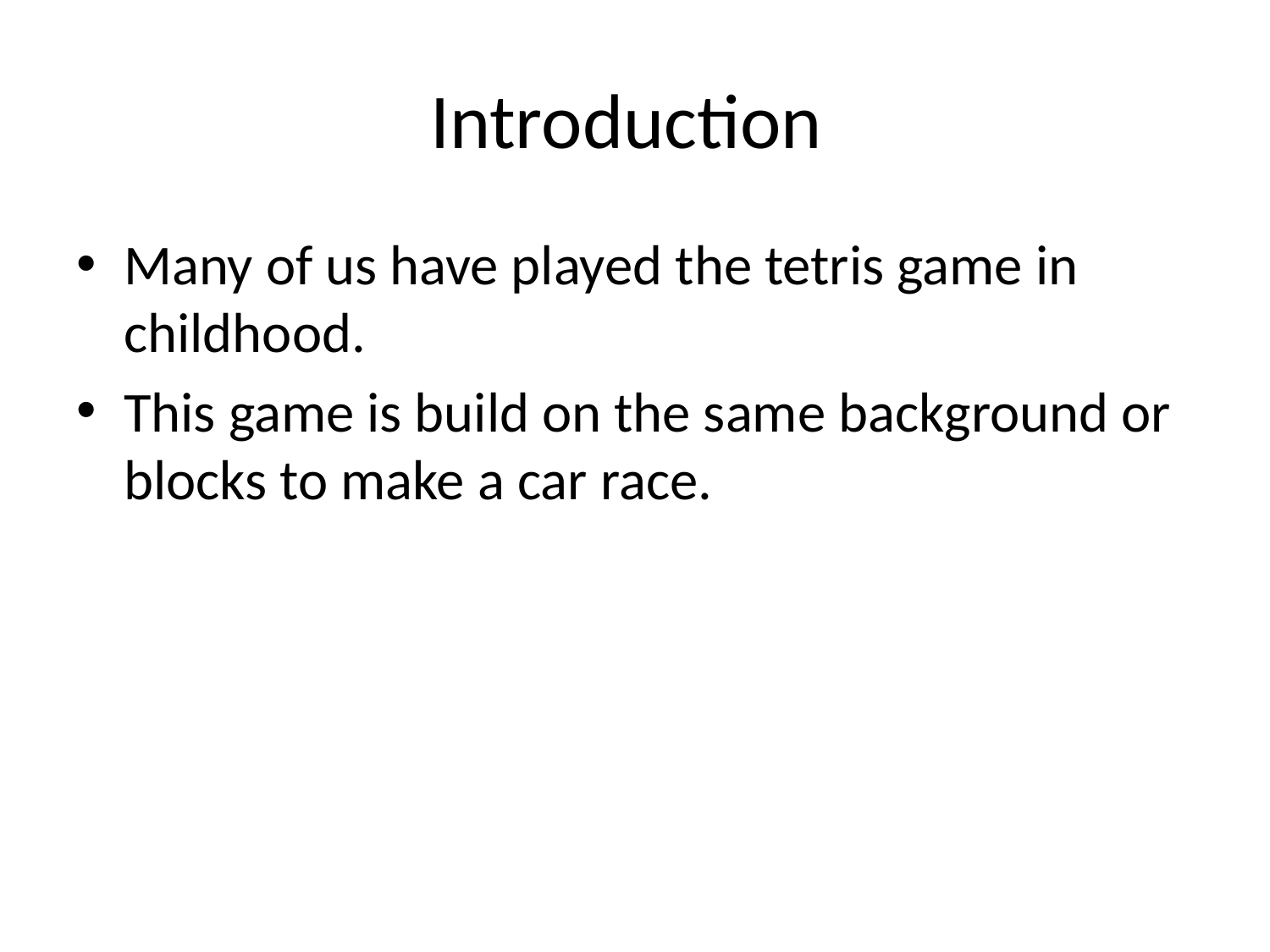

# Introduction
Many of us have played the tetris game in childhood.
This game is build on the same background or blocks to make a car race.